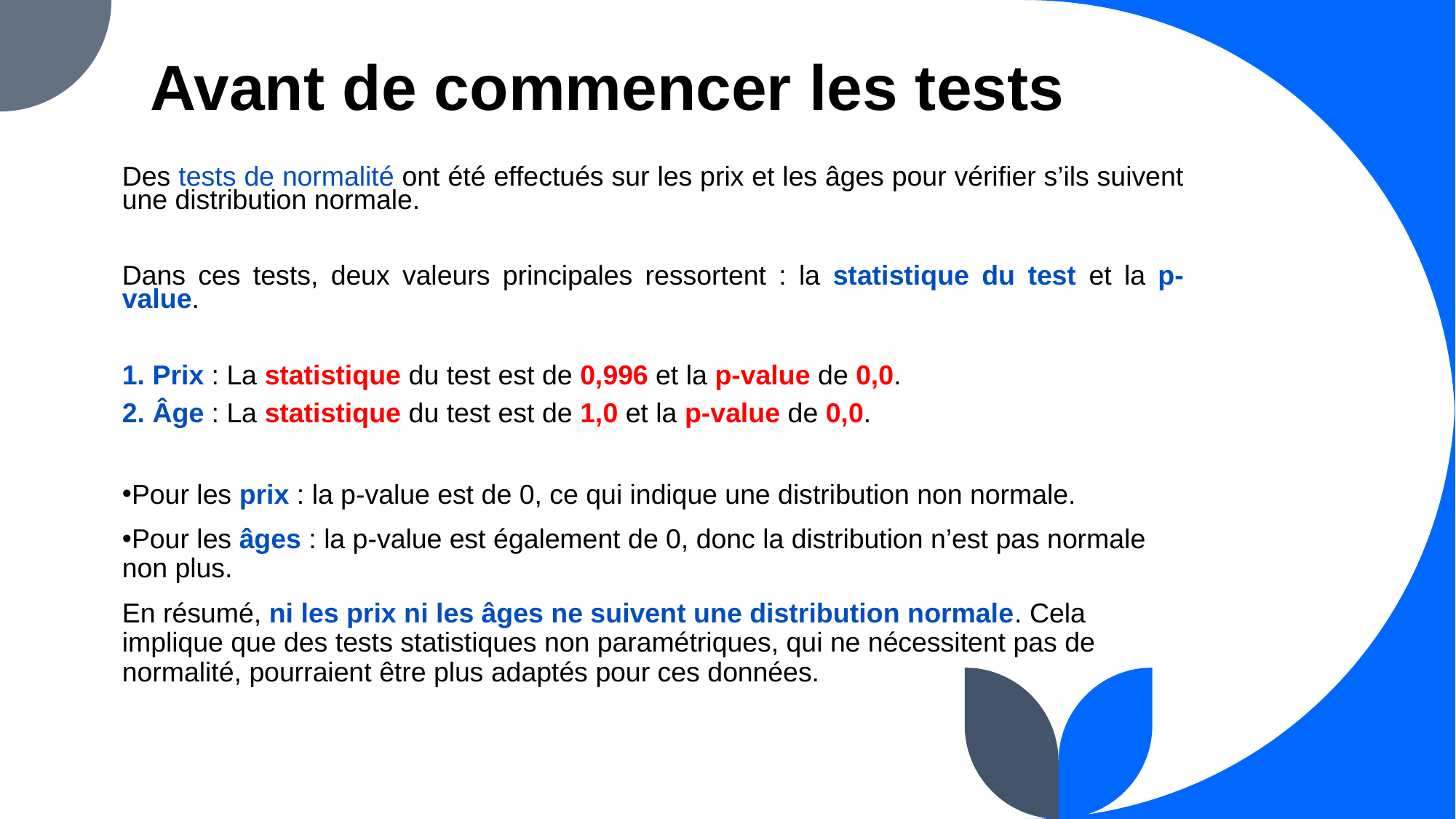

# Avant de commencer les tests
Des tests de normalité ont été effectués sur les prix et les âges pour vérifier s’ils suivent une distribution normale.

Dans ces tests, deux valeurs principales ressortent : la statistique du test et la p-value.

 Prix : La statistique du test est de 0,996 et la p-value de 0,0.
 Âge : La statistique du test est de 1,0 et la p-value de 0,0.

Pour les prix : la p-value est de 0, ce qui indique une distribution non normale.
Pour les âges : la p-value est également de 0, donc la distribution n’est pas normale non plus.
En résumé, ni les prix ni les âges ne suivent une distribution normale. Cela implique que des tests statistiques non paramétriques, qui ne nécessitent pas de normalité, pourraient être plus adaptés pour ces données.